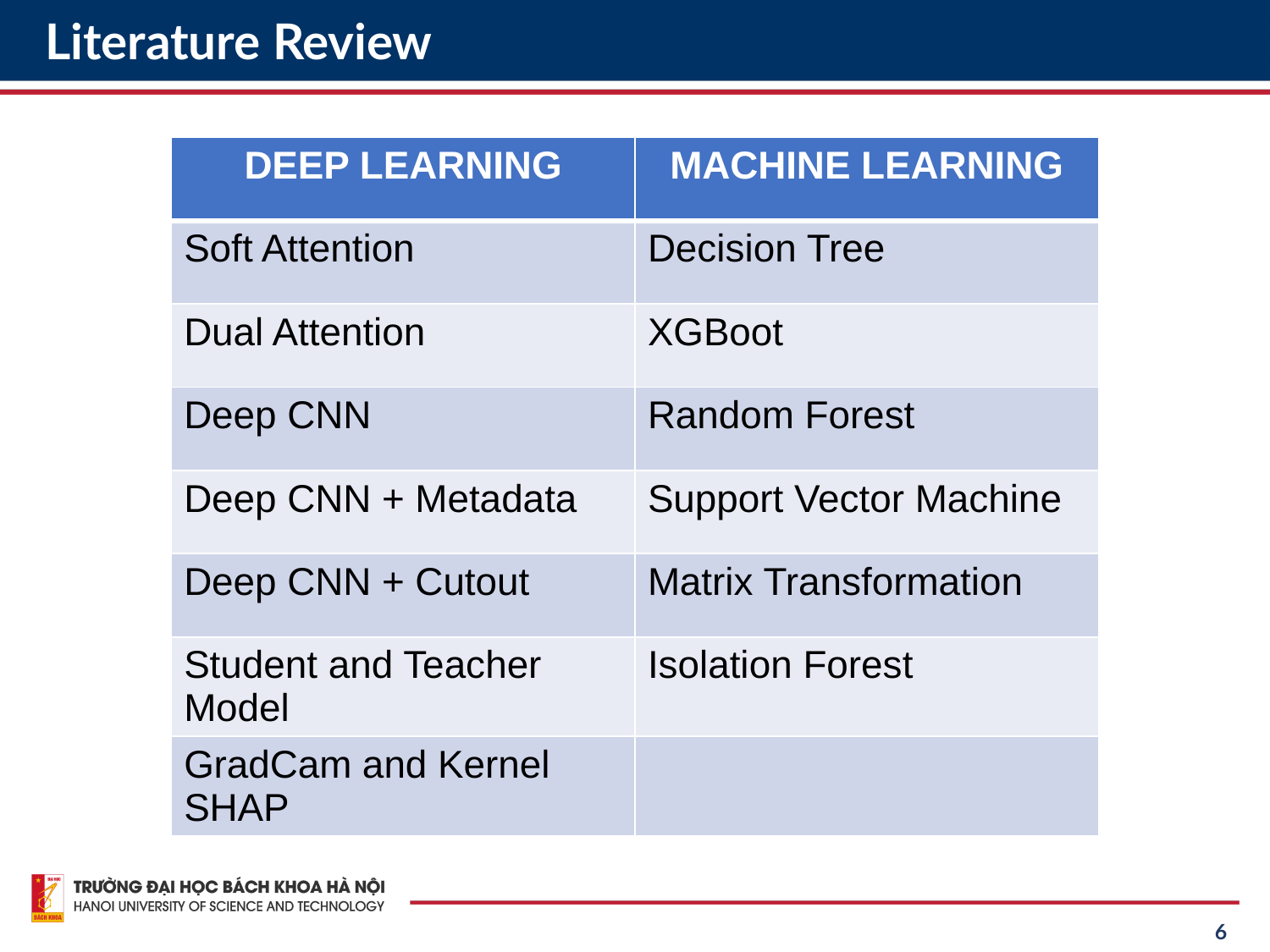

# Literature Review
| DEEP LEARNING | MACHINE LEARNING |
| --- | --- |
| Soft Attention | Decision Tree |
| Dual Attention | XGBoot |
| Deep CNN | Random Forest |
| Deep CNN + Metadata | Support Vector Machine |
| Deep CNN + Cutout | Matrix Transformation |
| Student and Teacher Model | Isolation Forest |
| GradCam and Kernel SHAP |  |
6